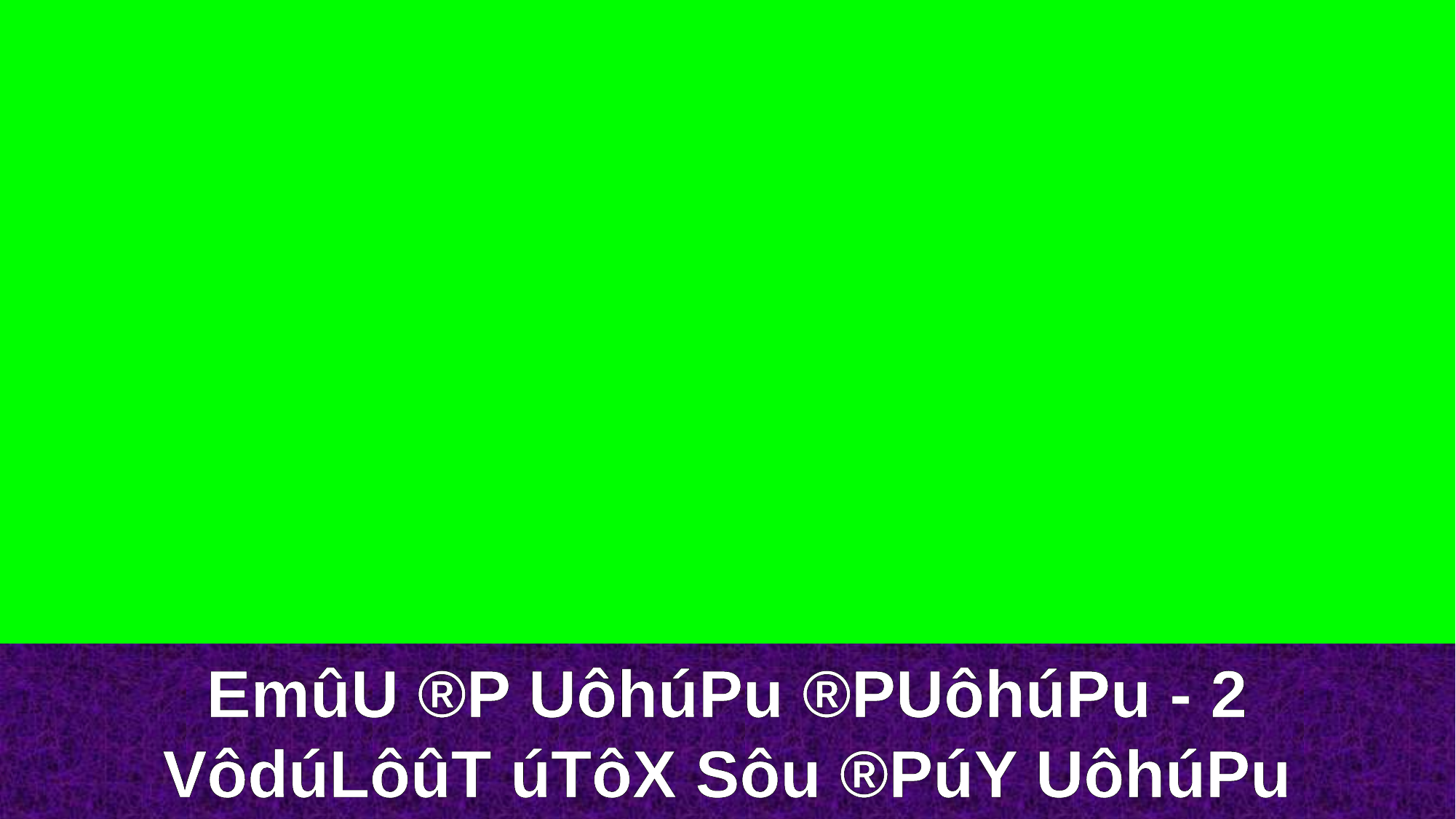

EmûU ®P UôhúPu ®PUôhúPu - 2
VôdúLôûT úTôX Sôu ®PúY UôhúPu